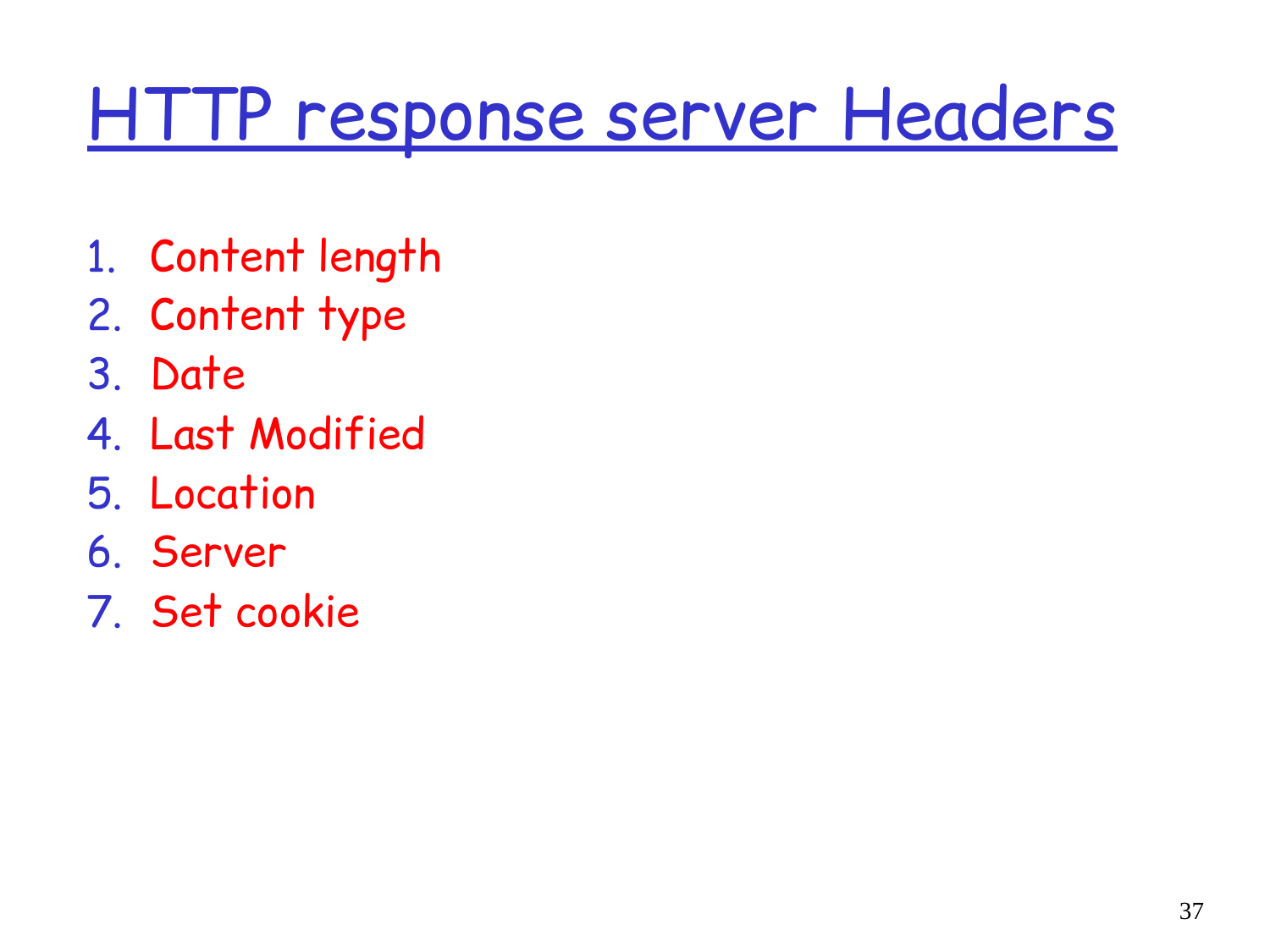

# HTTP response server Headers
Content length
Content type
Date
Last Modified
Location
Server
Set cookie
37